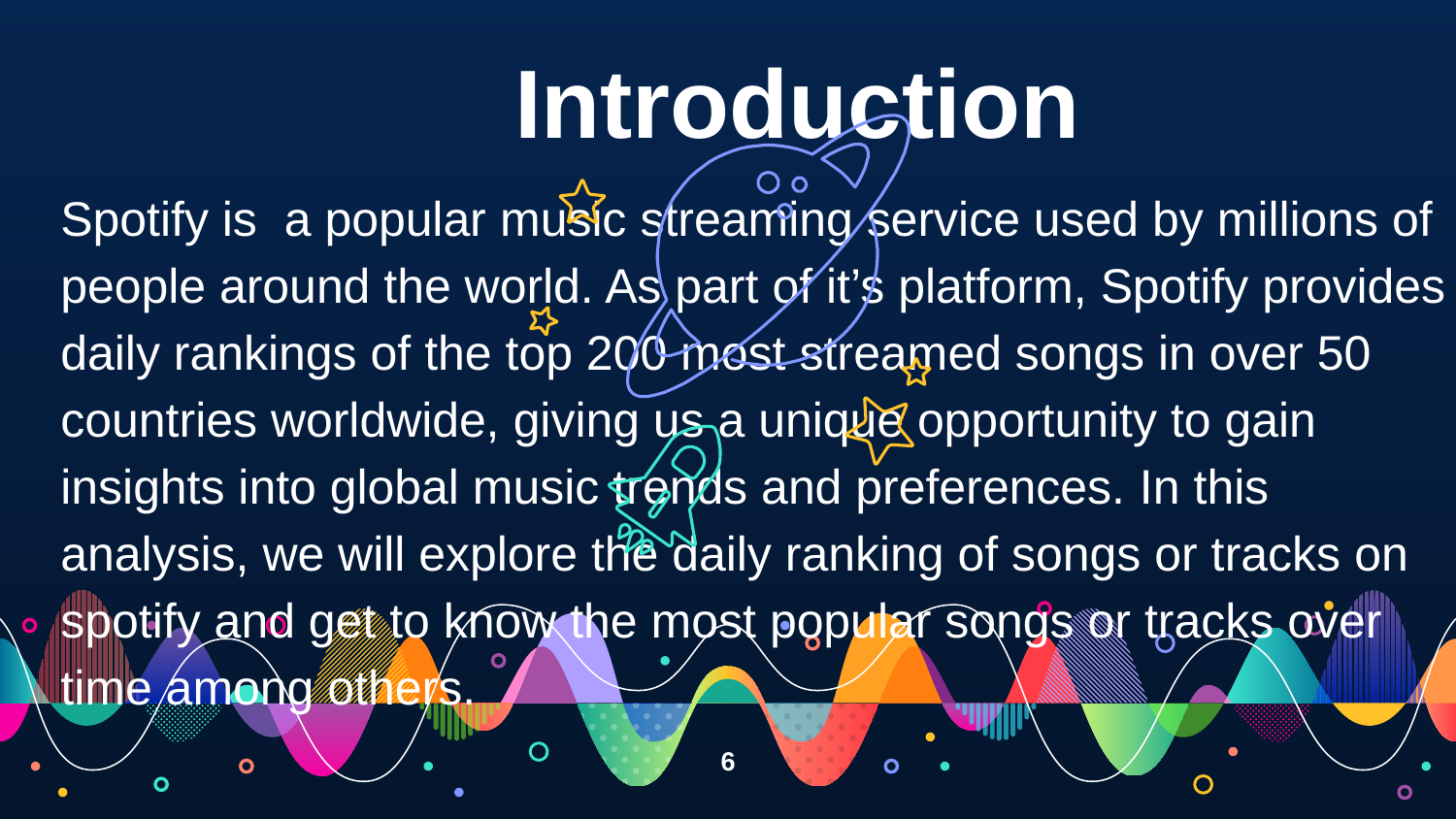

Introduction

Spotify is  a popular music streaming service used by millions of people around the world. As part of it’s platform, Spotify provides daily rankings of the top 200 most streamed songs in over 50 countries worldwide, giving us a unique opportunity to gain insights into global music trends and preferences. In this analysis, we will explore the daily ranking of songs or tracks on spotify and get to know the most popular songs or tracks over time among others.

6